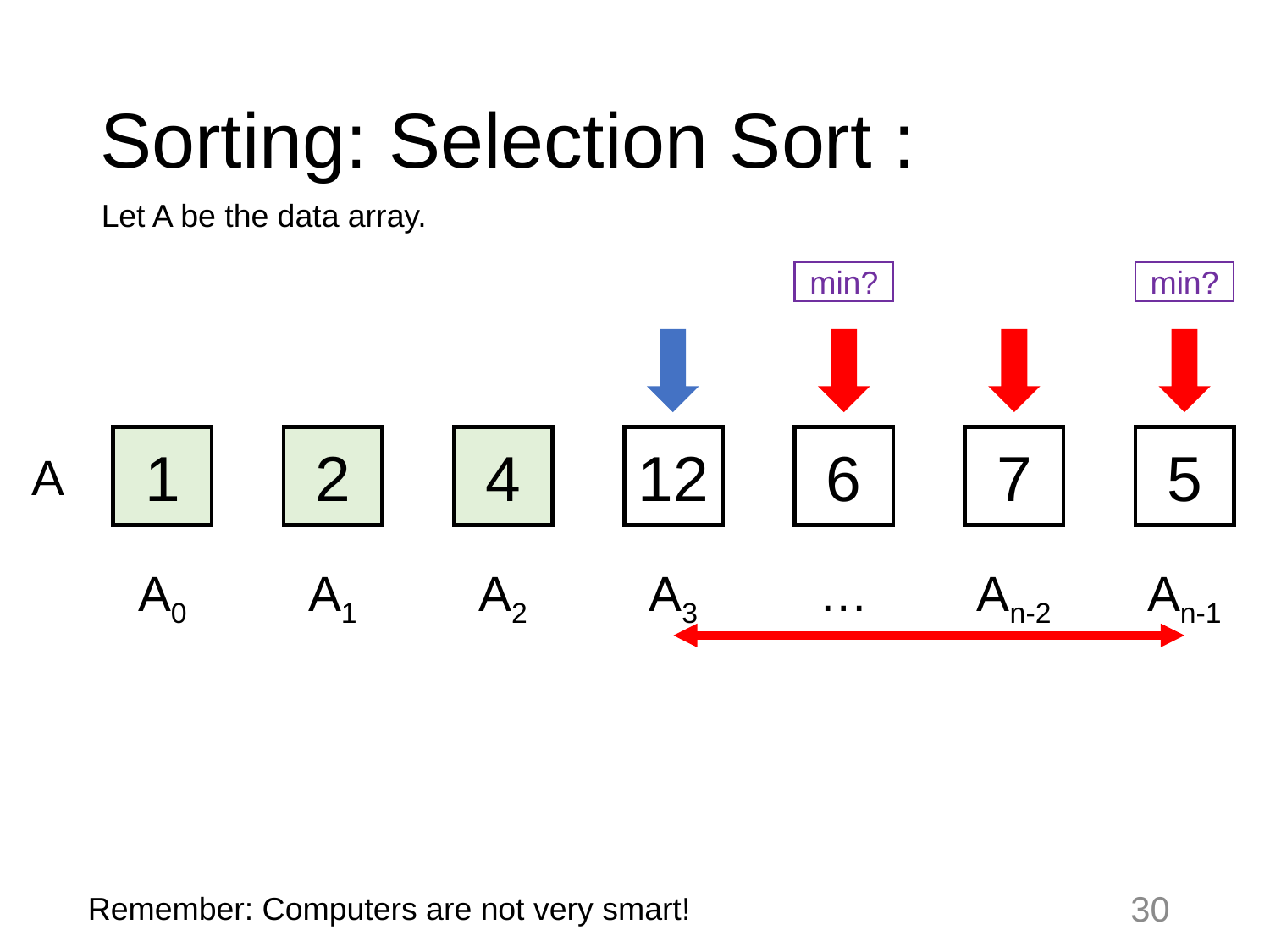

# Sorting: Selection Sort :
Let A be the data array.
min?
min?

1
2
4
12
6
7
5
A
A0
A1
A2
A3
…
An-2
An-1
Remember: Computers are not very smart!
30